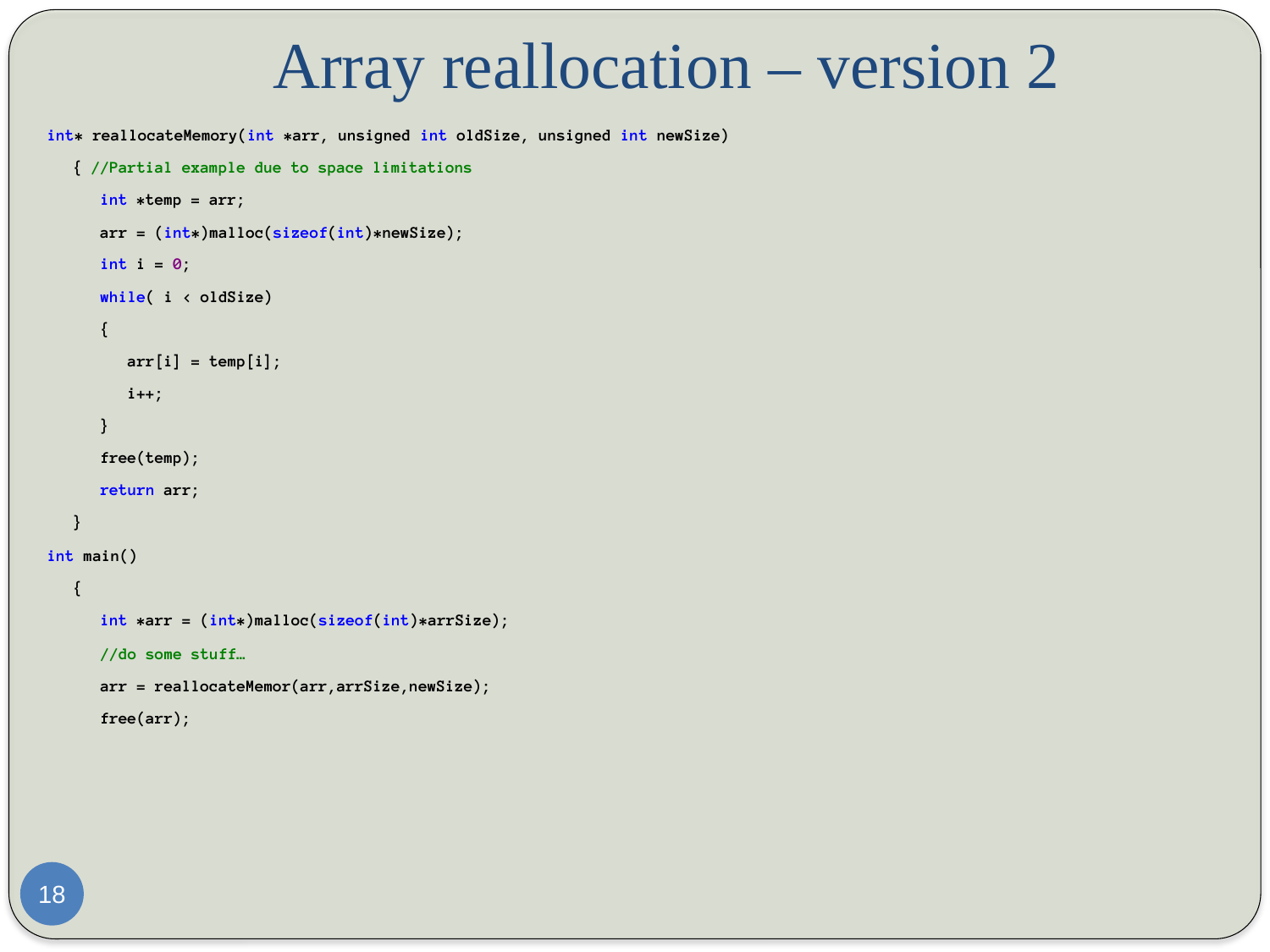

# Array reallocation – version 2
int* reallocateMemory(int *arr, unsigned int oldSize, unsigned int newSize)
{ //Partial example due to space limitations
   int *temp = arr;
   arr = (int*)malloc(sizeof(int)*newSize);
   int i = 0;
   while( i < oldSize)
   {
      arr[i] = temp[i];
      i++;
   }
   free(temp);
   return arr;
}
int main()
{
   int *arr = (int*)malloc(sizeof(int)*arrSize);
	   //do some stuff…
   arr = reallocateMemor(arr,arrSize,newSize);
   free(arr);

18